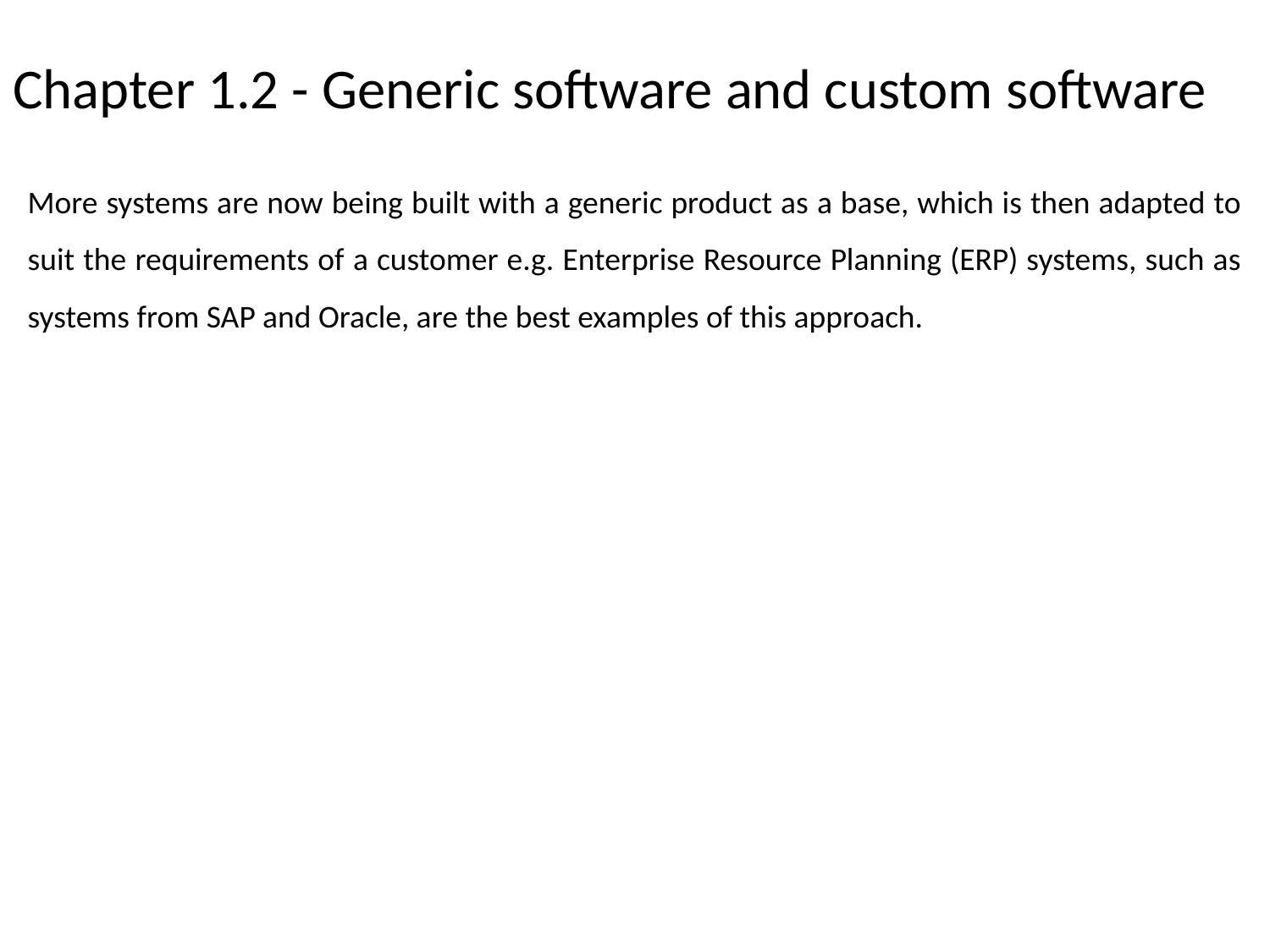

# Chapter 1.2 - Generic software and custom software
More systems are now being built with a generic product as a base, which is then adapted to suit the requirements of a customer e.g. Enterprise Resource Planning (ERP) systems, such as systems from SAP and Oracle, are the best examples of this approach.